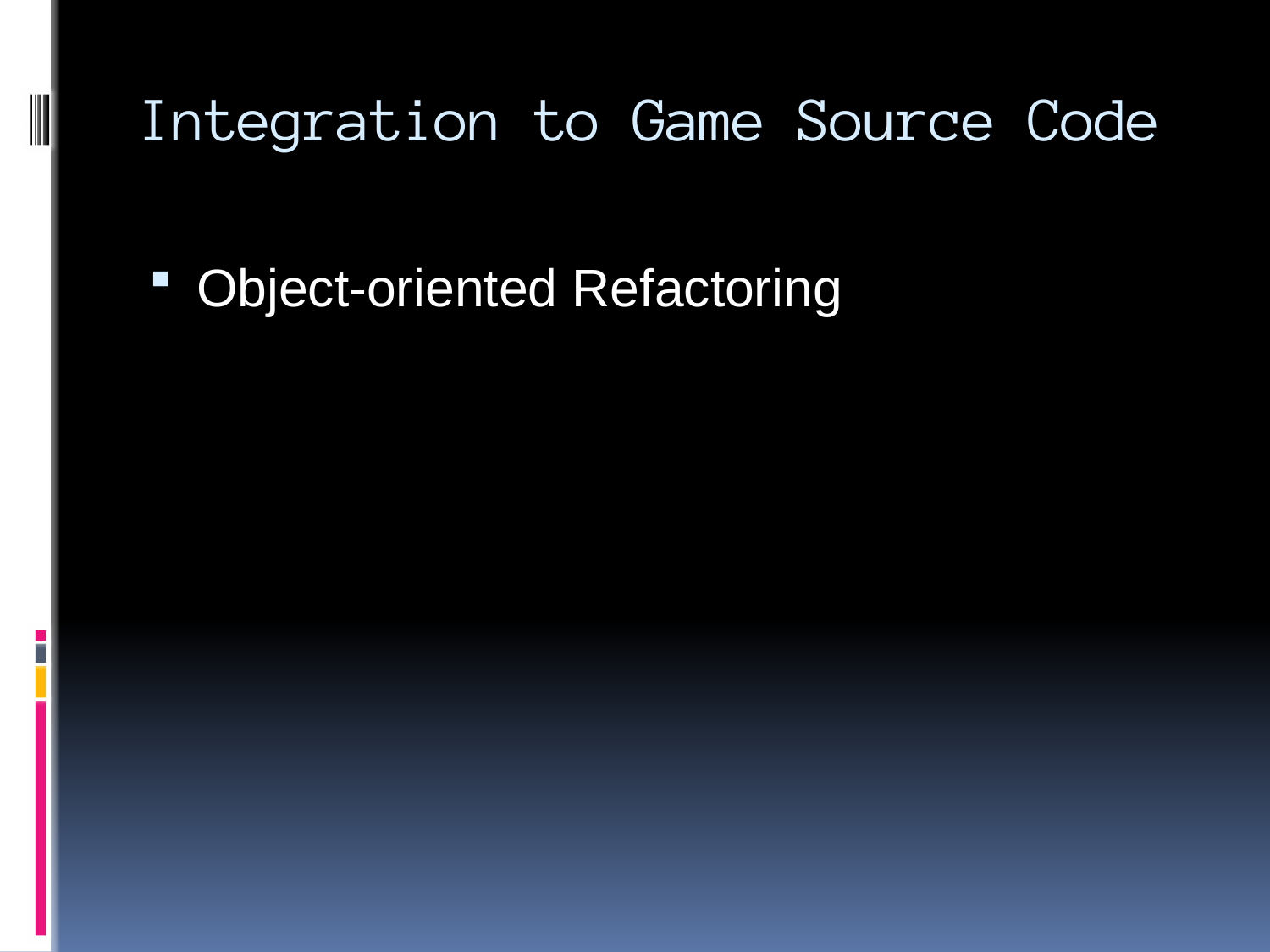

# Integration to Game Source Code
Object-oriented Refactoring